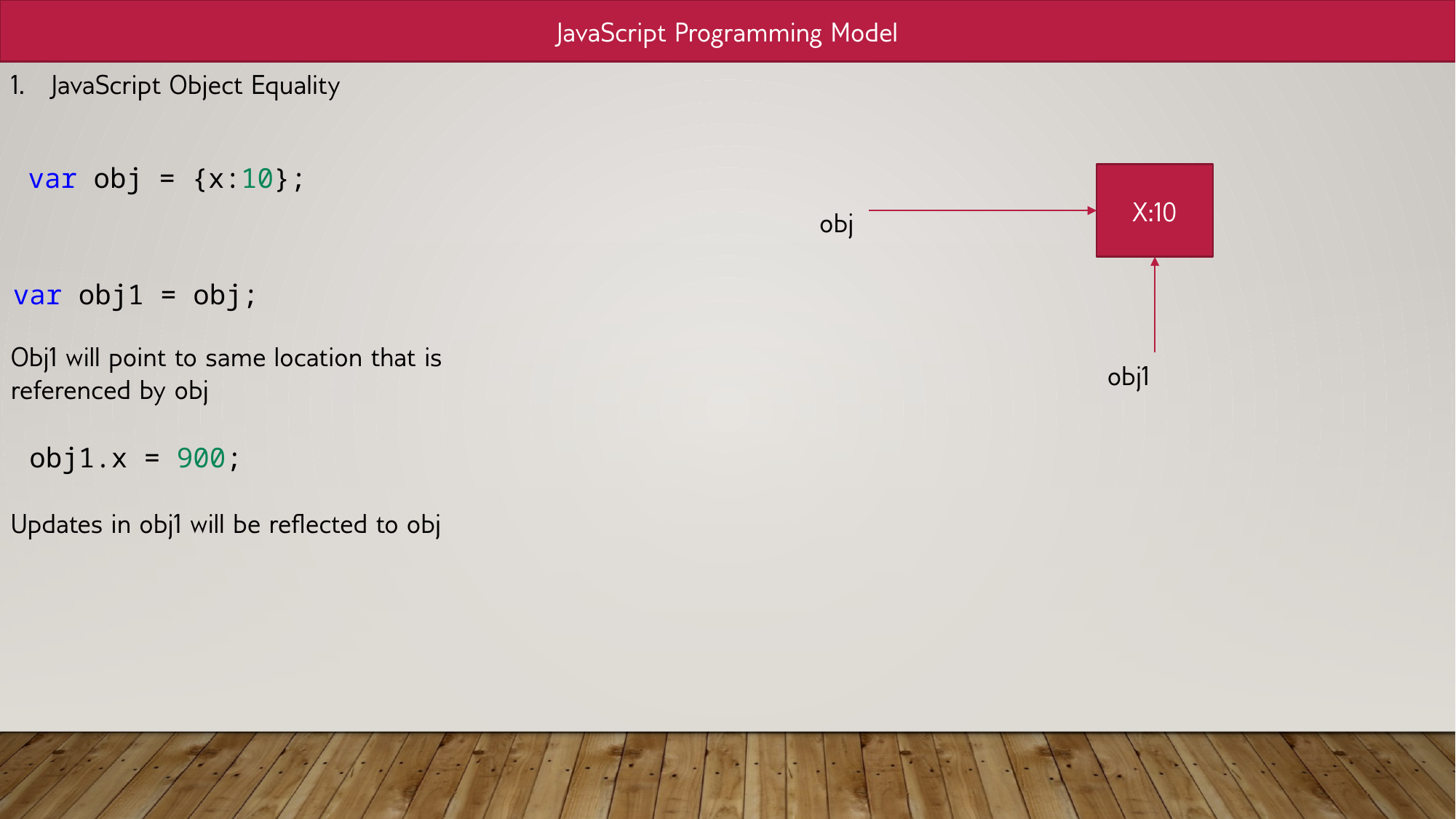

JavaScript Programming Model
JavaScript Object Equality

var obj = {x:10};
X:10
obj
var obj1 = obj;
Obj1 will point to same location that is referenced by obj
obj1
obj1.x = 900;
Updates in obj1 will be reflected to obj